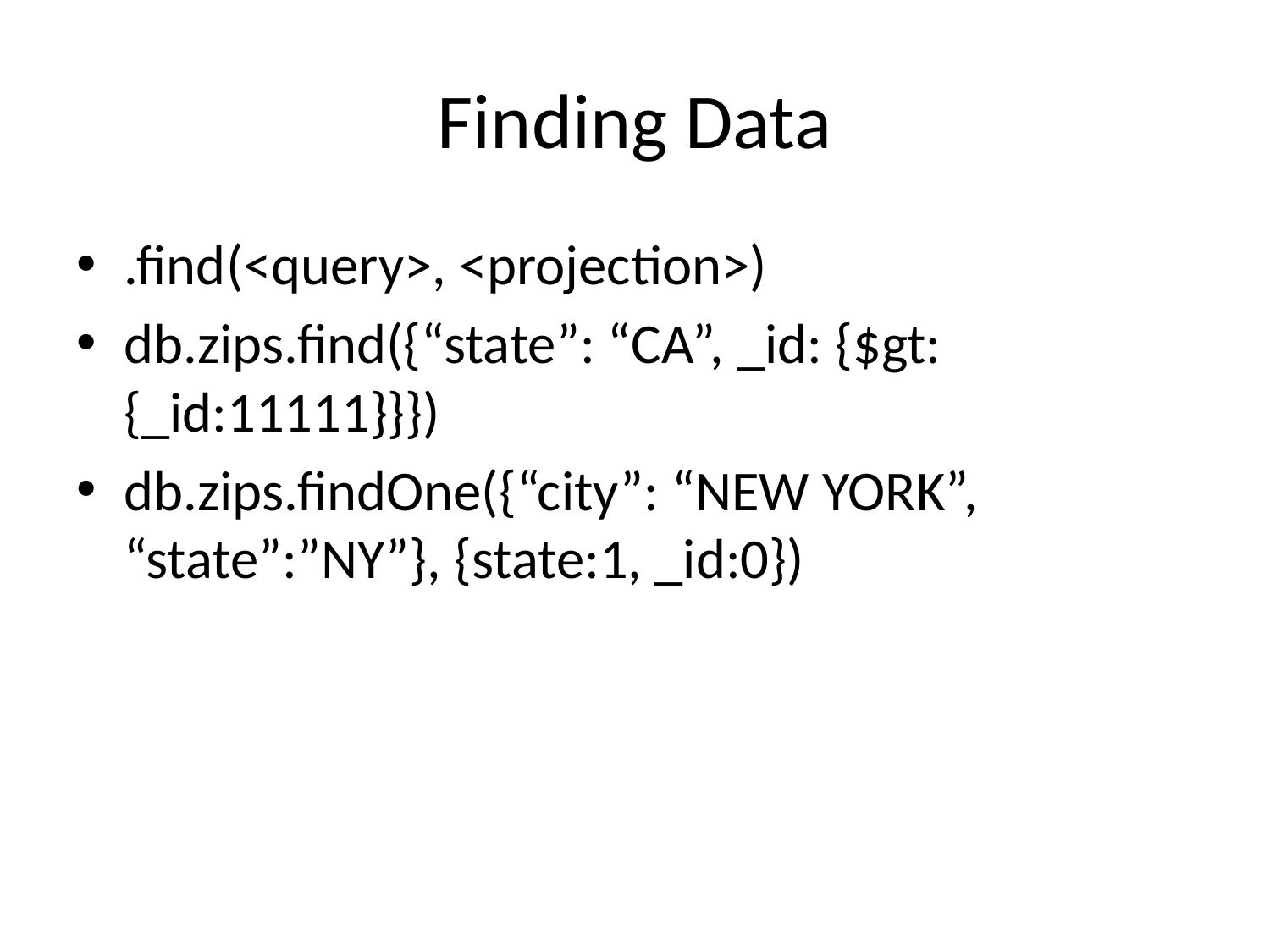

# Finding Data
.find(<query>, <projection>)
db.zips.find({“state”: “CA”, _id: {$gt:{_id:11111}}})
db.zips.findOne({“city”: “NEW YORK”, “state”:”NY”}, {state:1, _id:0})